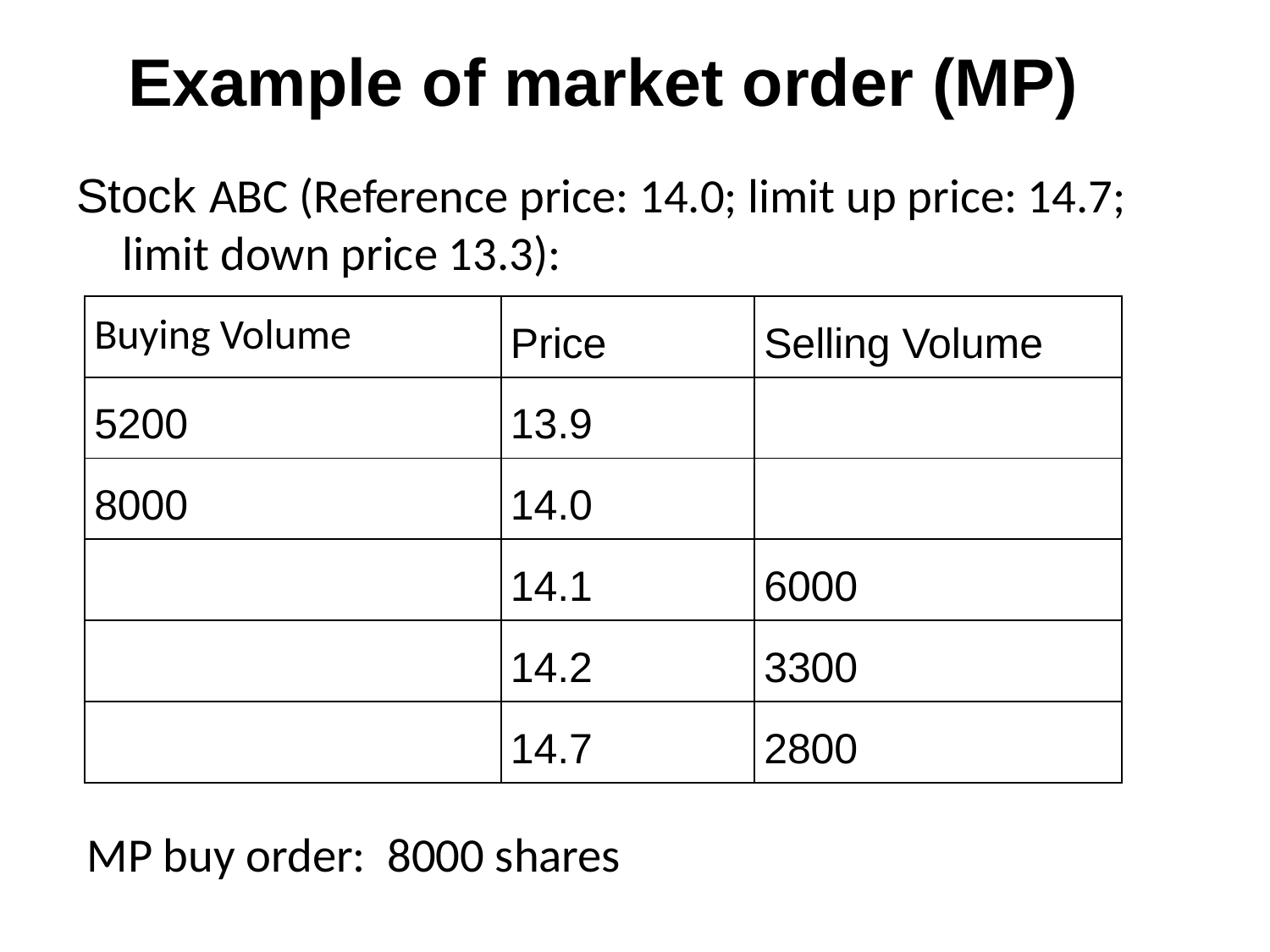

# Example of market order (MP)
Stock ABC (Reference price: 14.0; limit up price: 14.7; limit down price 13.3):

 MP buy order:  8000 shares

| Buying Volume | Price | Selling Volume |
| --- | --- | --- |
| 5200 | 13.9 |  |
| 8000 | 14.0 |  |
|  | 14.1 | 6000 |
|  | 14.2 | 3300 |
|  | 14.7 | 2800 |